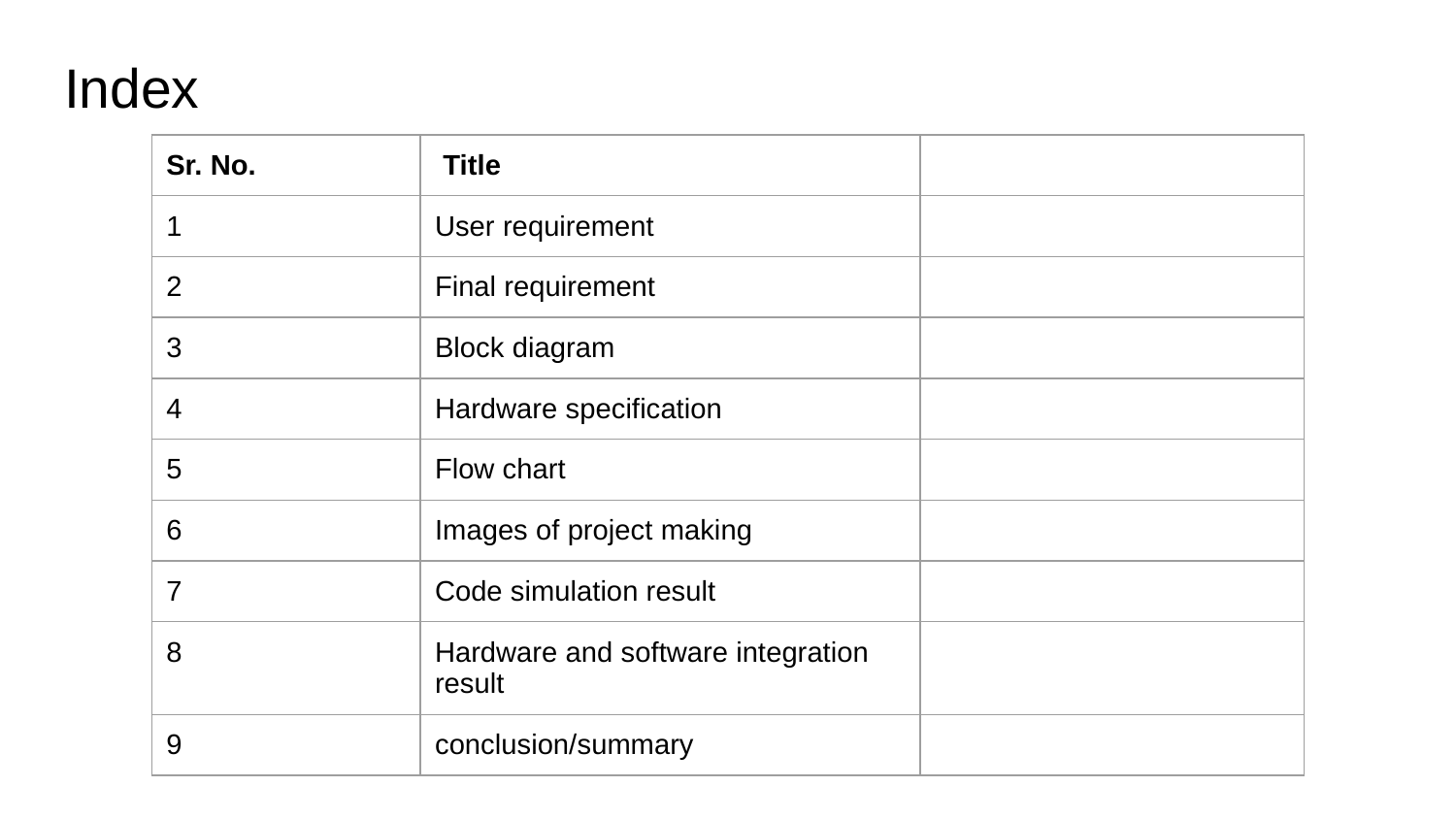

# Index
| Sr. No. | Title |  |
| --- | --- | --- |
| 1 | User requirement |  |
| 2 | Final requirement |  |
| 3 | Block diagram |  |
| 4 | Hardware specification |  |
| 5 | Flow chart |  |
| 6 | Images of project making |  |
| 7 | Code simulation result |  |
| 8 | Hardware and software integration result |  |
| 9 | conclusion/summary |  |